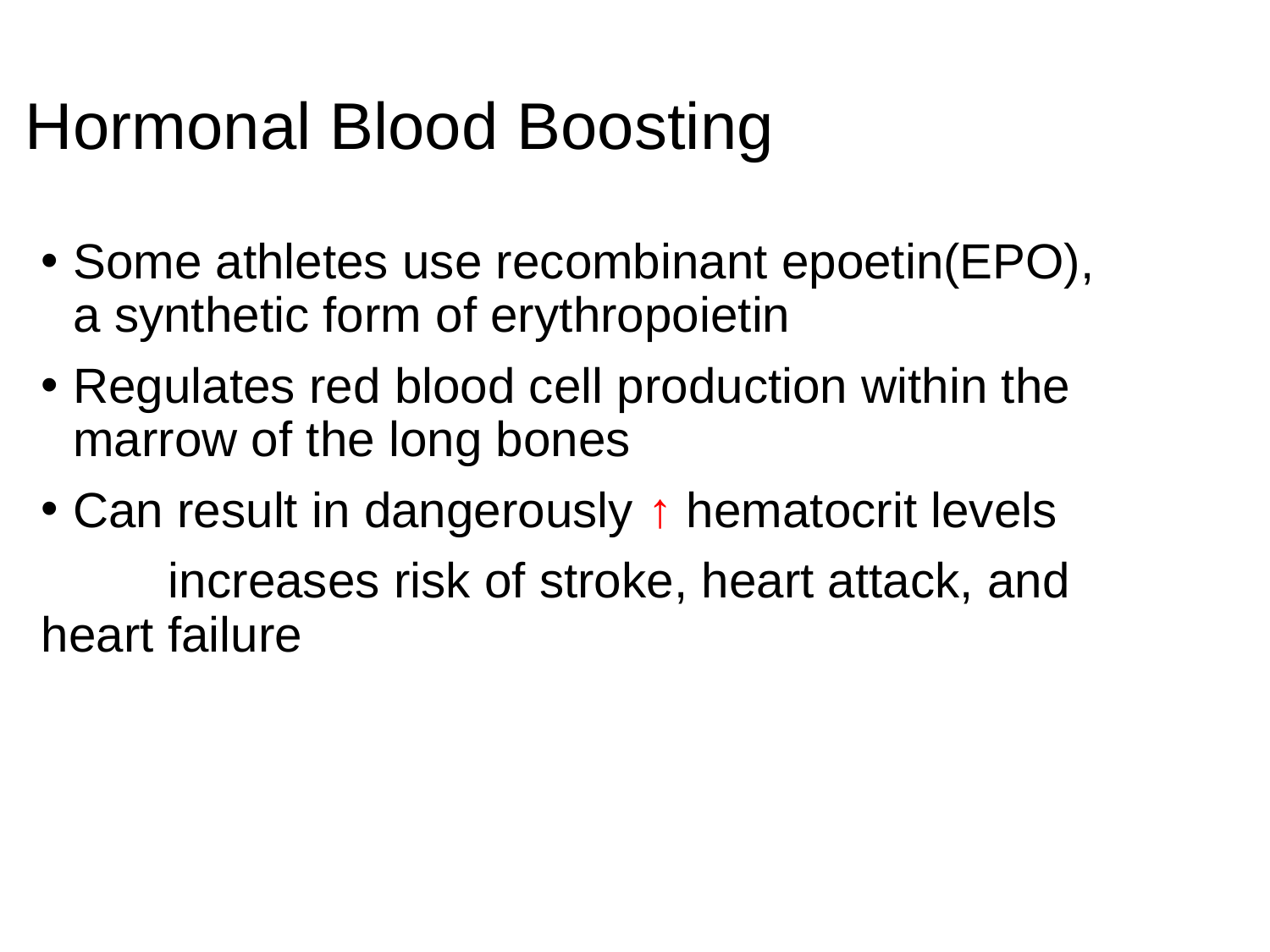

# Hormonal Blood Boosting
Some athletes use recombinant epoetin(EPO), a synthetic form of erythropoietin
Regulates red blood cell production within the marrow of the long bones
Can result in dangerously ↑ hematocrit levels
	increases risk of stroke, heart attack, and heart failure